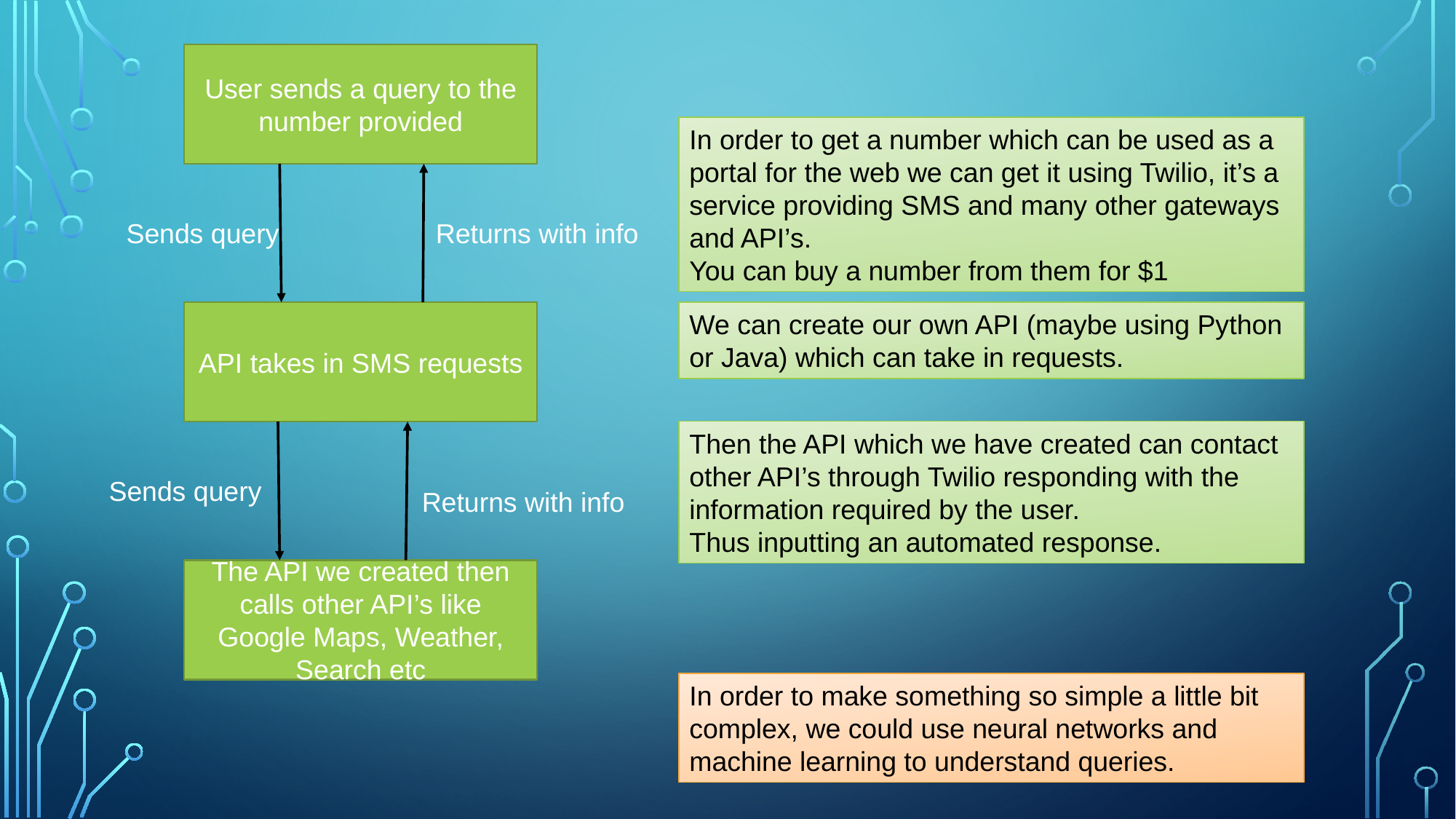

User sends a query to the number provided
In order to get a number which can be used as a portal for the web we can get it using Twilio, it’s a service providing SMS and many other gateways and API’s.
You can buy a number from them for $1
Sends query
Returns with info
API takes in SMS requests
We can create our own API (maybe using Python or Java) which can take in requests.
Then the API which we have created can contact other API’s through Twilio responding with the information required by the user.
Thus inputting an automated response.
Sends query
Returns with info
The API we created then calls other API’s like Google Maps, Weather, Search etc
In order to make something so simple a little bit complex, we could use neural networks and machine learning to understand queries.